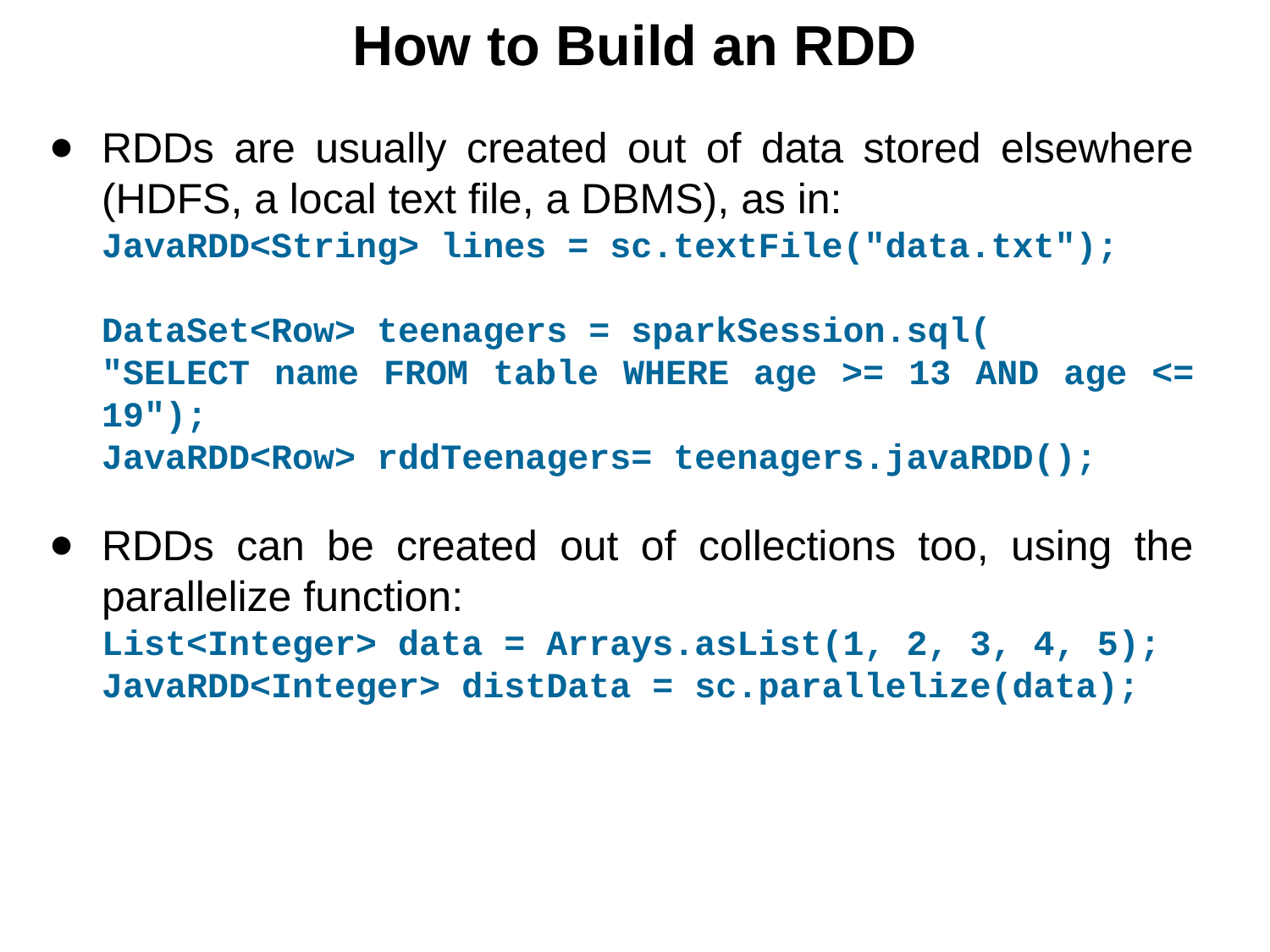

How to Build an RDD

RDDs are usually created out of data stored elsewhere (HDFS, a local text file, a DBMS), as in:
JavaRDD<String> lines = sc.textFile("data.txt");

DataSet<Row> teenagers = sparkSession.sql(
"SELECT name FROM table WHERE age >= 13 AND age <= 19");
JavaRDD<Row> rddTeenagers= teenagers.javaRDD();

RDDs can be created out of collections too, using the parallelize function:
List<Integer> data = Arrays.asList(1, 2, 3, 4, 5);
JavaRDD<Integer> distData = sc.parallelize(data);